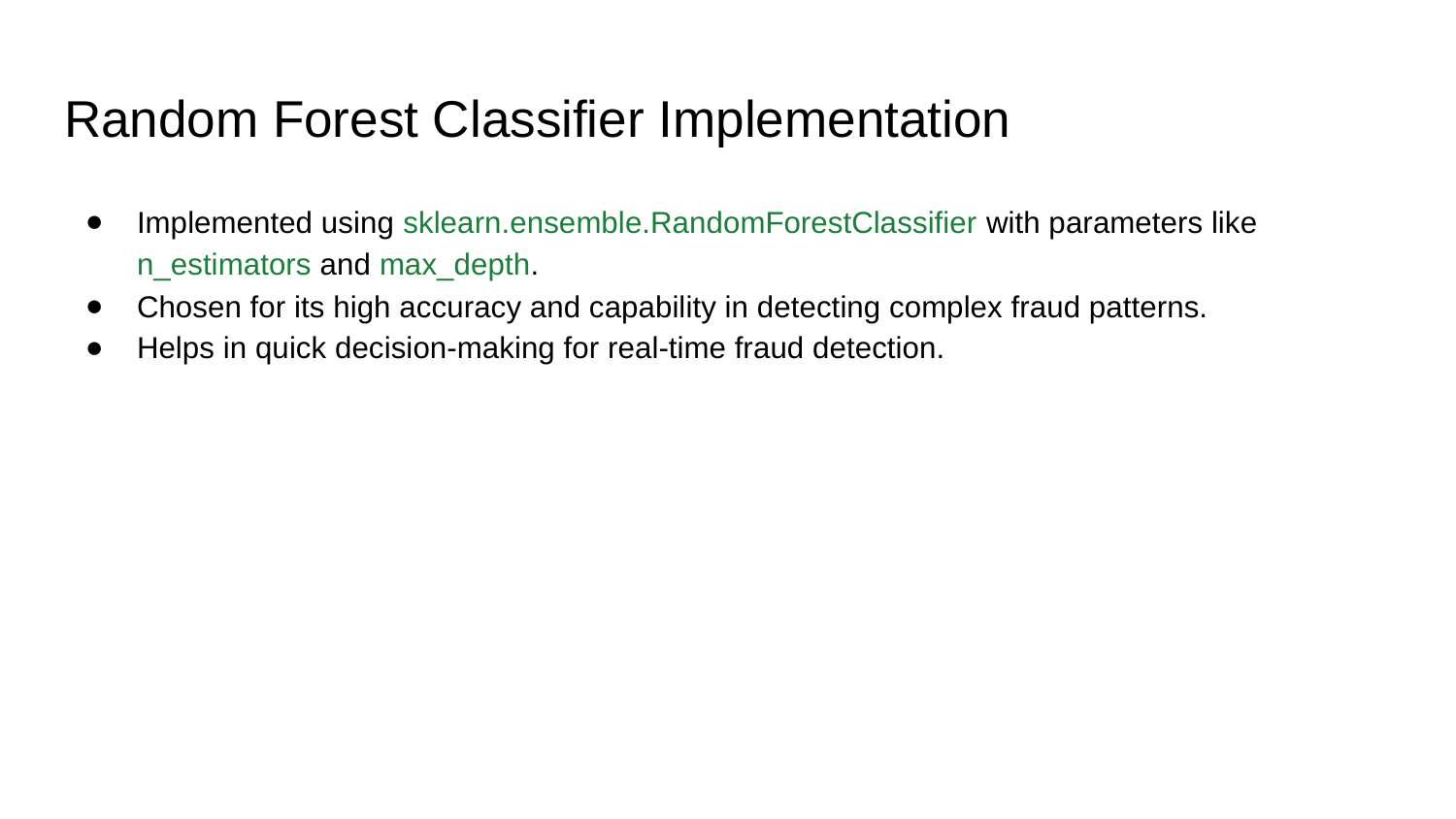

# Random Forest Classifier Implementation
Implemented using sklearn.ensemble.RandomForestClassifier with parameters like n_estimators and max_depth.
Chosen for its high accuracy and capability in detecting complex fraud patterns.
Helps in quick decision-making for real-time fraud detection.